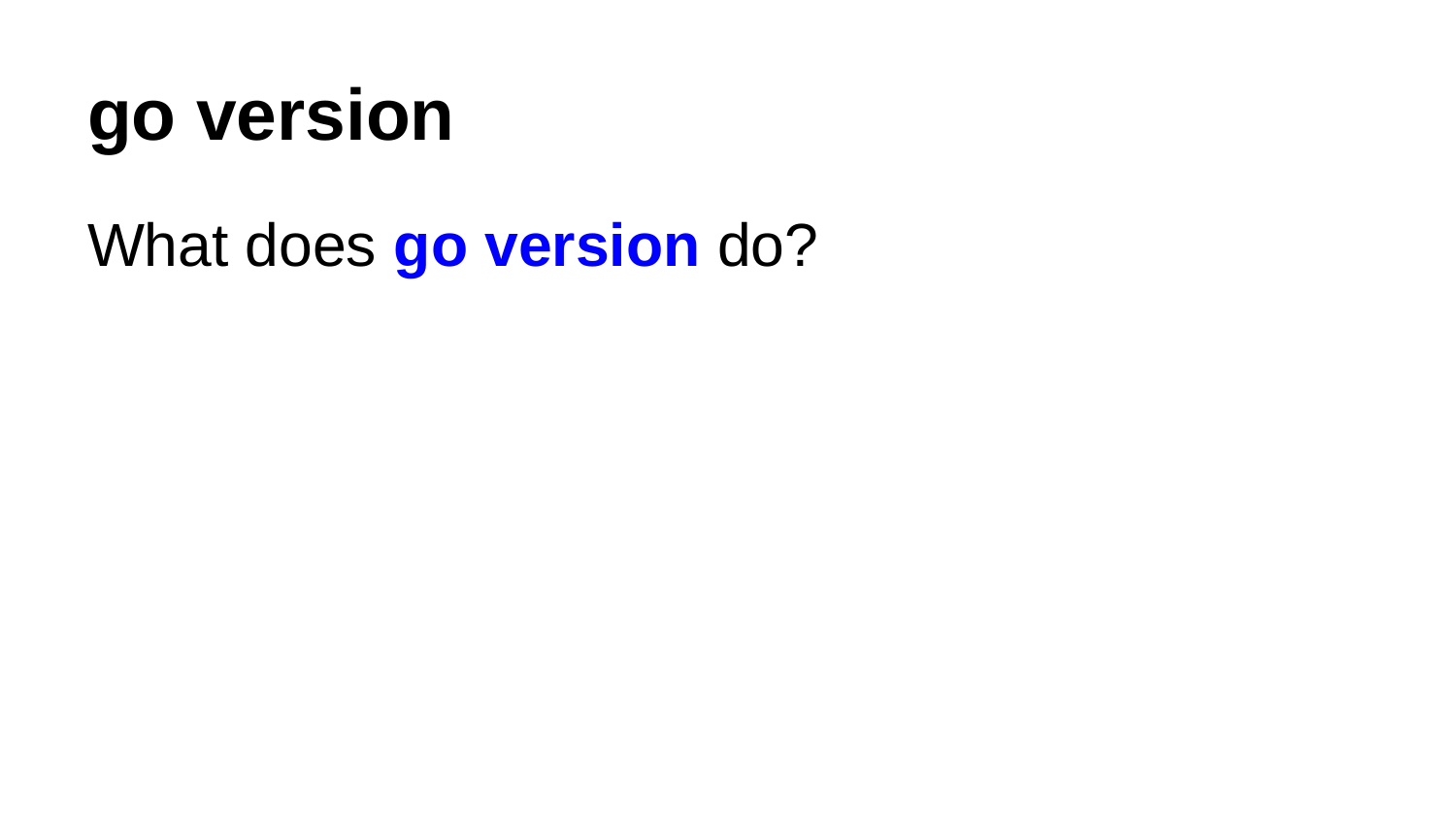

# go version
What does go version do?